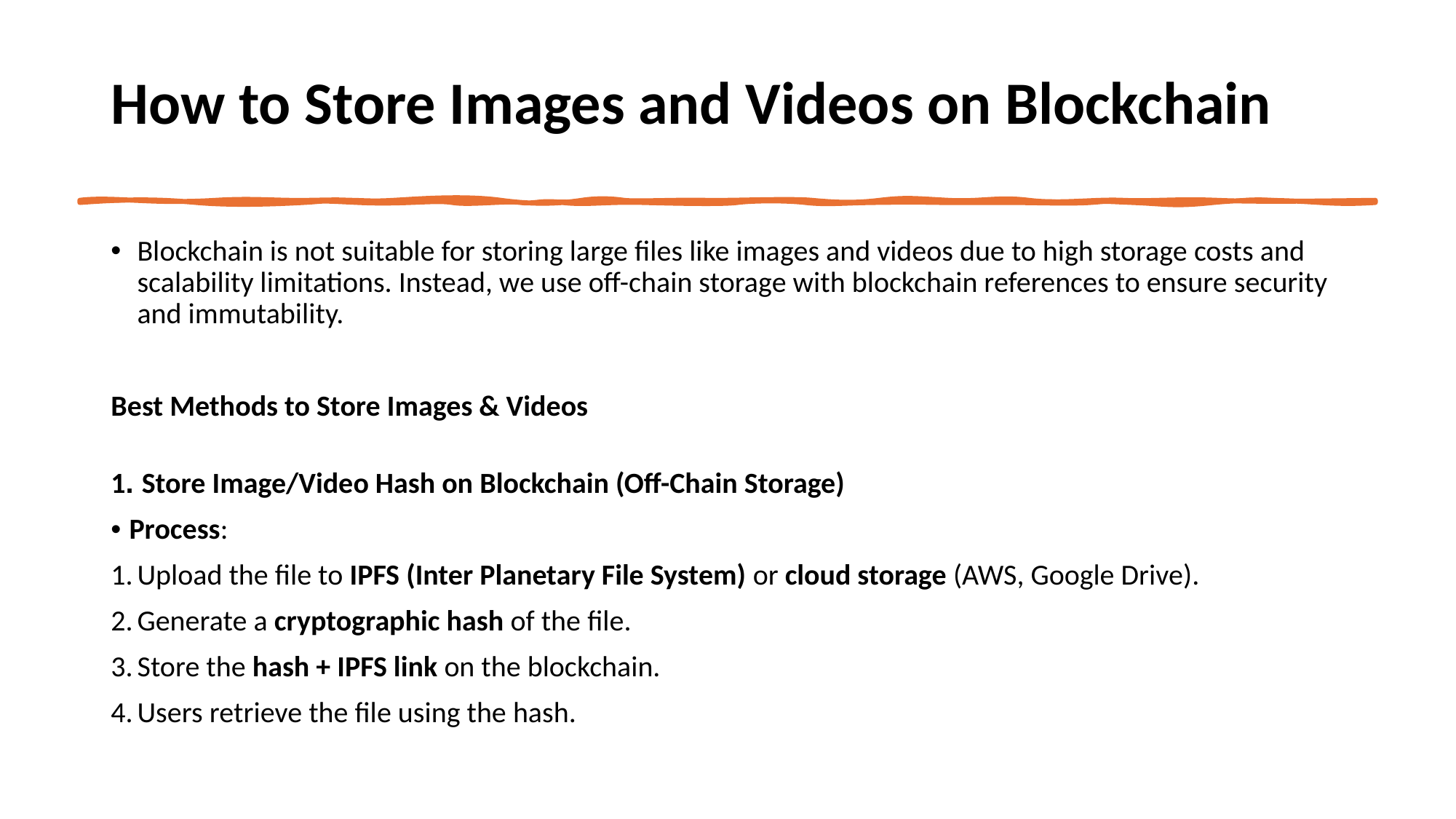

# How to Store Images and Videos on Blockchain

Blockchain is not suitable for storing large files like images and videos due to high storage costs and scalability limitations. Instead, we use off-chain storage with blockchain references to ensure security and immutability.

Best Methods to Store Images & Videos
1. Store Image/Video Hash on Blockchain (Off-Chain Storage)
• Process:
Upload the file to IPFS (Inter Planetary File System) or cloud storage (AWS, Google Drive).
Generate a cryptographic hash of the file.
Store the hash + IPFS link on the blockchain.
Users retrieve the file using the hash.